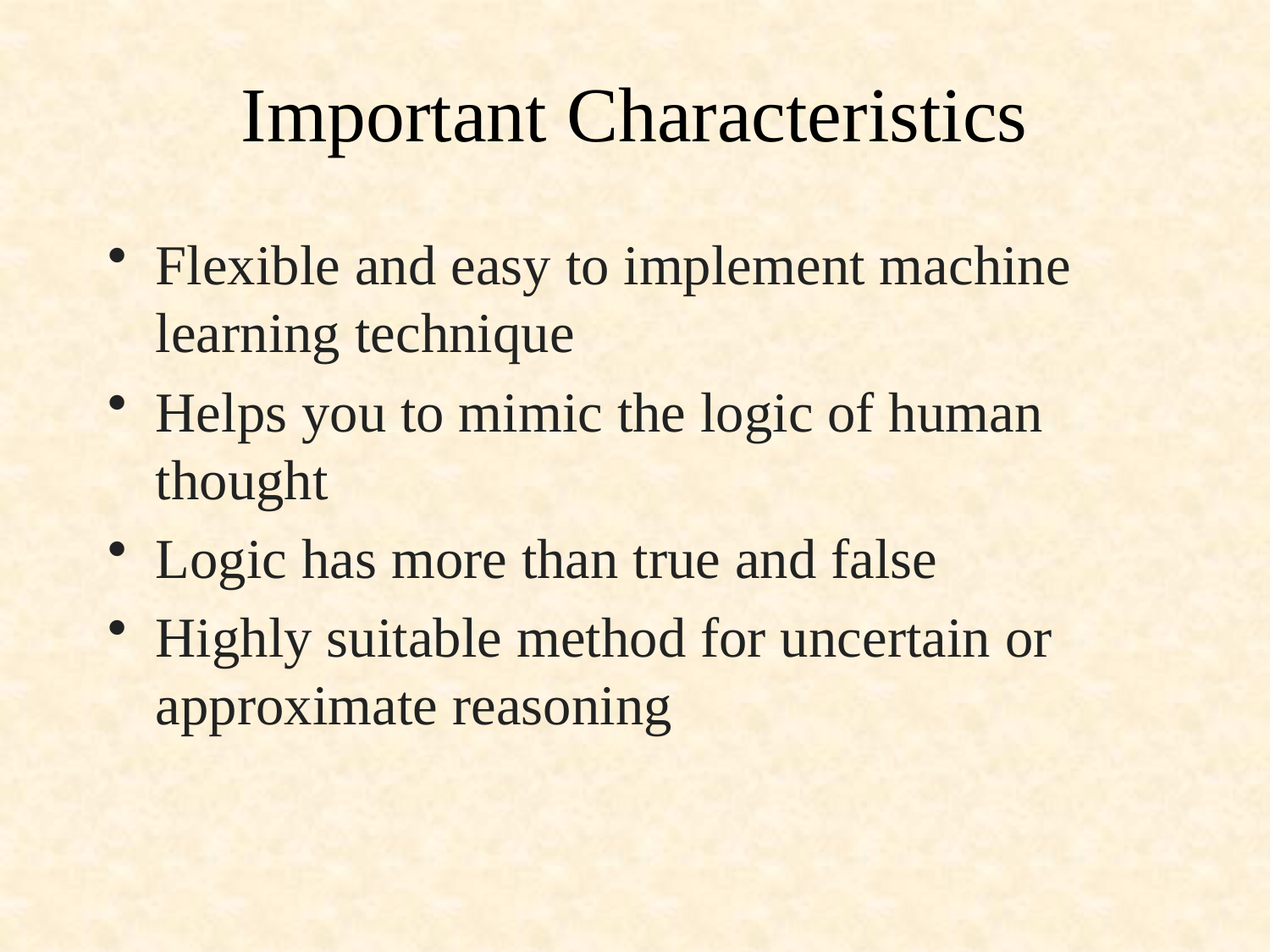

# Important Characteristics
Flexible and easy to implement machine learning technique
Helps you to mimic the logic of human thought
Logic has more than true and false
Highly suitable method for uncertain or approximate reasoning